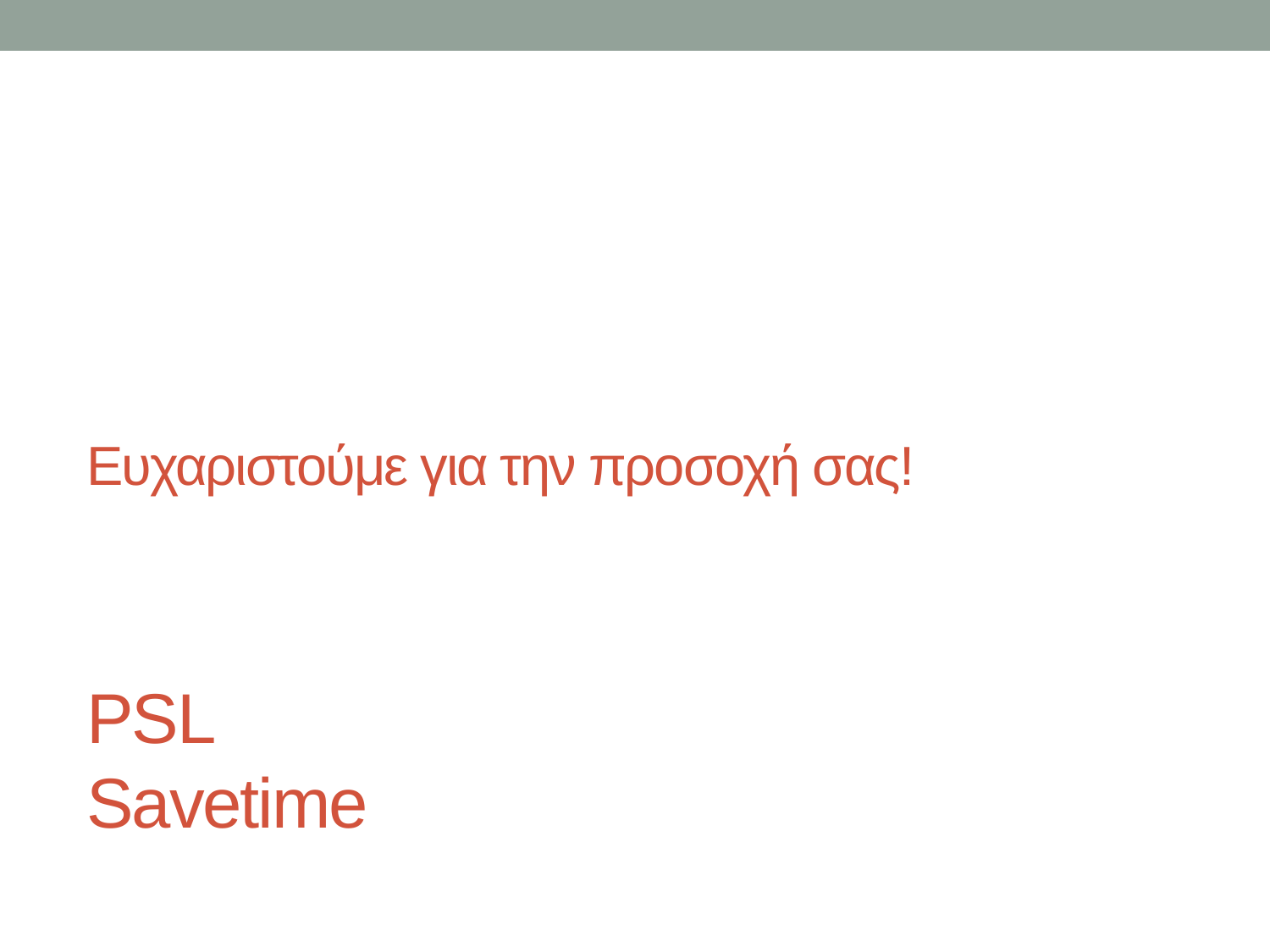

# Ευχαριστούμε για την προσοχή σας!
PSL
Savetime